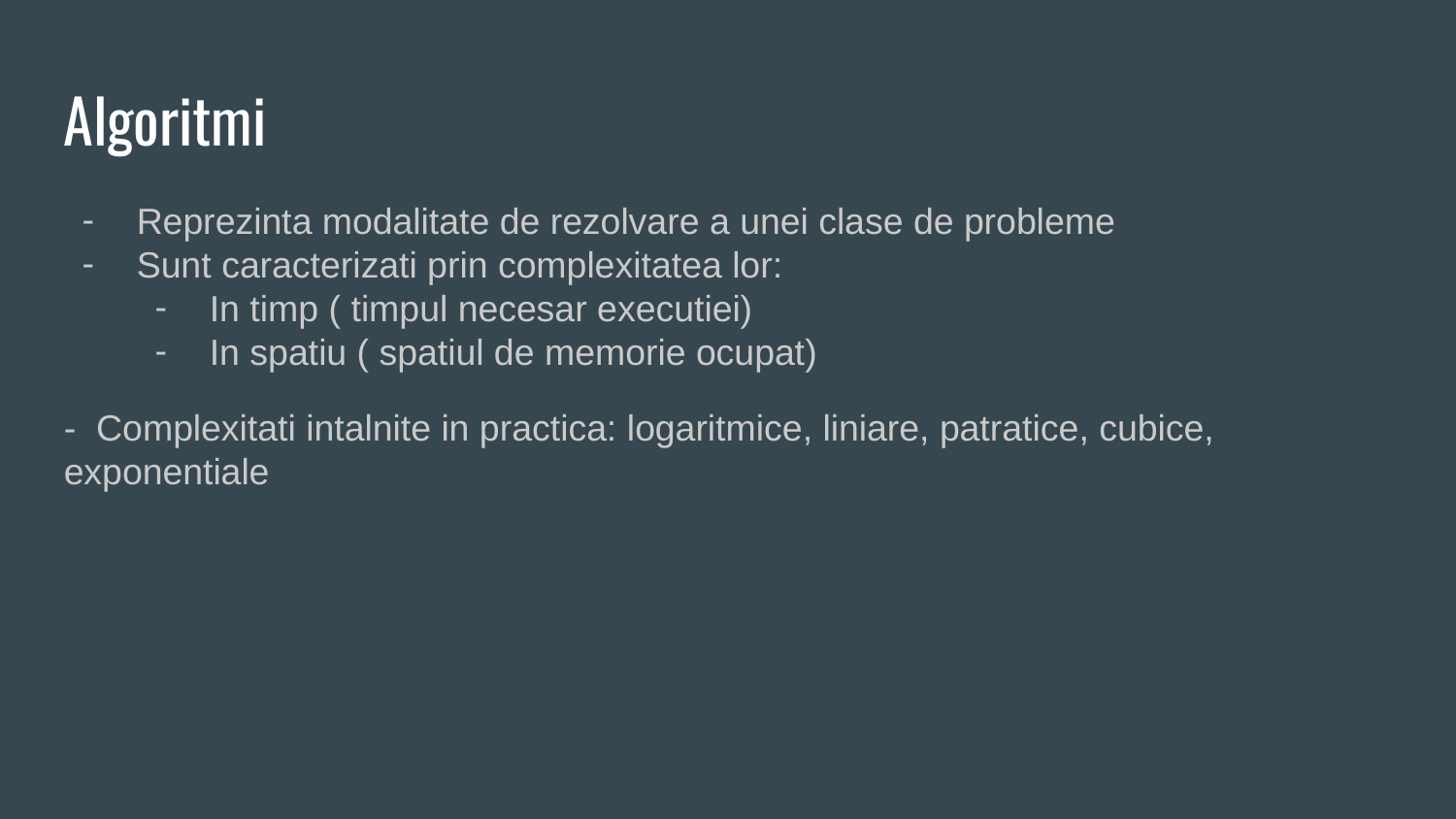

Algoritmi
Reprezinta modalitate de rezolvare a unei clase de probleme
Sunt caracterizati prin complexitatea lor:
In timp ( timpul necesar executiei)
In spatiu ( spatiul de memorie ocupat)
-  Complexitati intalnite in practica: logaritmice, liniare, patratice, cubice, exponentiale